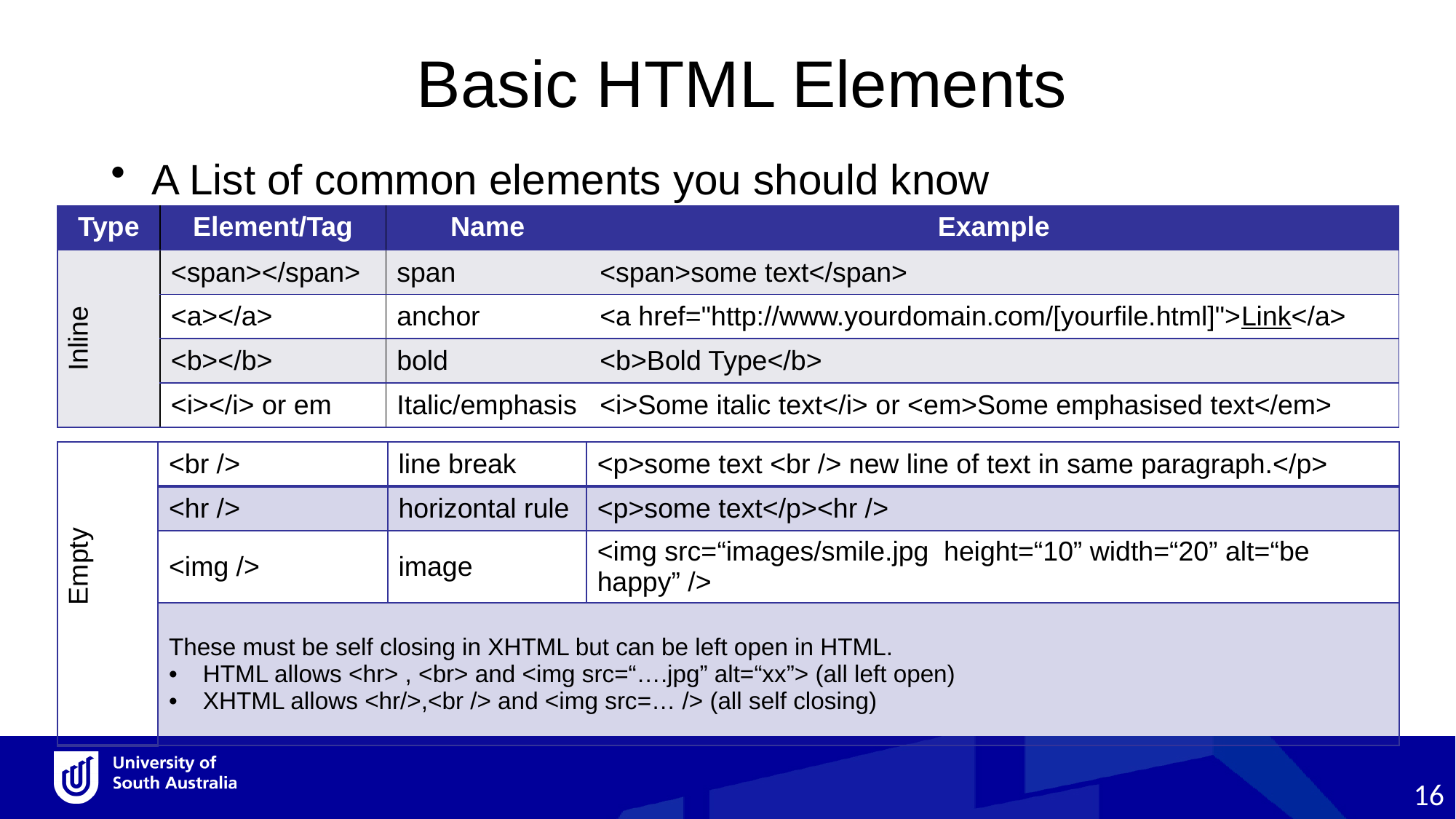

Basic HTML Elements
A List of common elements you should know
| Type | Element/Tag | Name | Example |
| --- | --- | --- | --- |
| Inline | <span></span> | span | <span>some text</span> |
|  | <a></a> | anchor | <a href="http://www.yourdomain.com/[yourfile.html]">Link</a> |
|  | <b></b> | bold | <b>Bold Type</b> |
|  | <i></i> or em | Italic/emphasis | <i>Some italic text</i> or <em>Some emphasised text</em> |
| Empty | <br /> | line break | <p>some text <br /> new line of text in same paragraph.</p> |
| --- | --- | --- | --- |
|  | <hr /> | horizontal rule | <p>some text</p><hr /> |
|  | <img /> | image | <img src=“images/smile.jpg height=“10” width=“20” alt=“be happy” /> |
|  | These must be self closing in XHTML but can be left open in HTML. HTML allows <hr> , <br> and <img src=“….jpg” alt=“xx”> (all left open) XHTML allows <hr/>,<br /> and <img src=… /> (all self closing) |  |  |
16